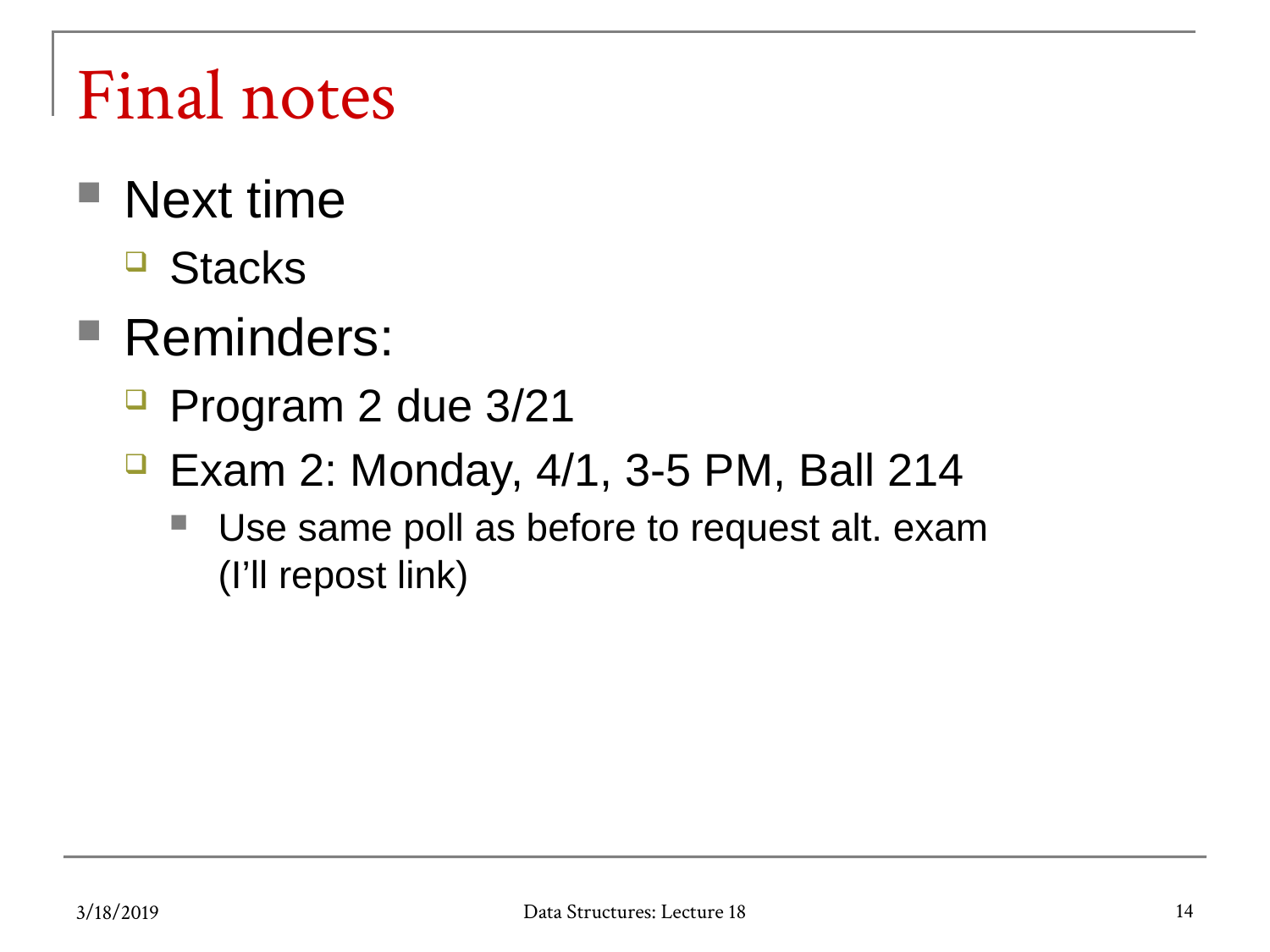

# Final notes
Next time
Stacks
Reminders:
Program 2 due 3/21
Exam 2: Monday, 4/1, 3-5 PM, Ball 214
Use same poll as before to request alt. exam
(I’ll repost link)

3/18/2019
14
Data Structures: Lecture 18